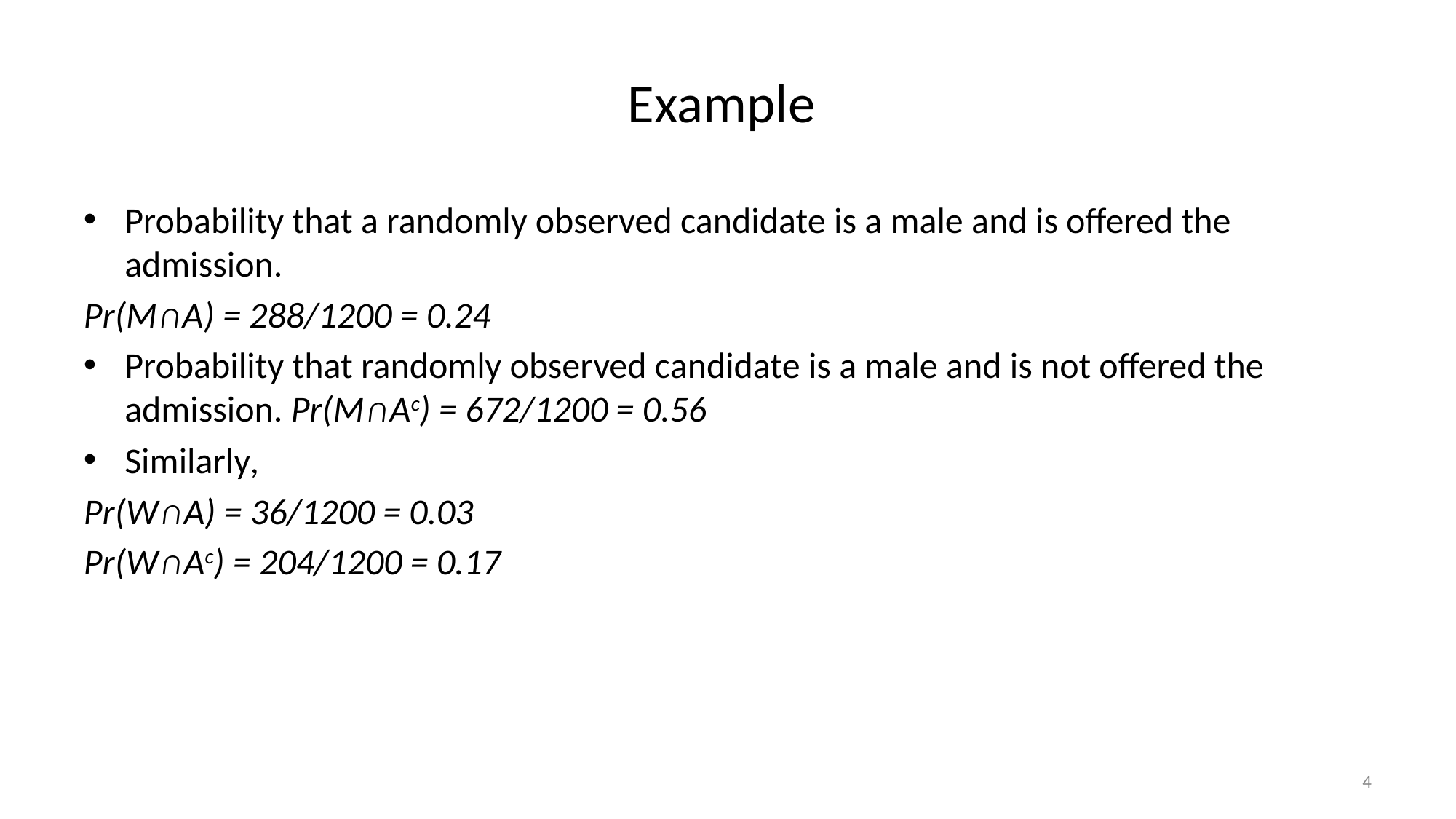

# Example
Probability that a randomly observed candidate is a male and is offered the admission.
Pr(M∩A) = 288/1200 = 0.24
Probability that randomly observed candidate is a male and is not offered the admission. Pr(M∩Ac) = 672/1200 = 0.56
Similarly,
Pr(W∩A) = 36/1200 = 0.03
Pr(W∩Ac) = 204/1200 = 0.17

4